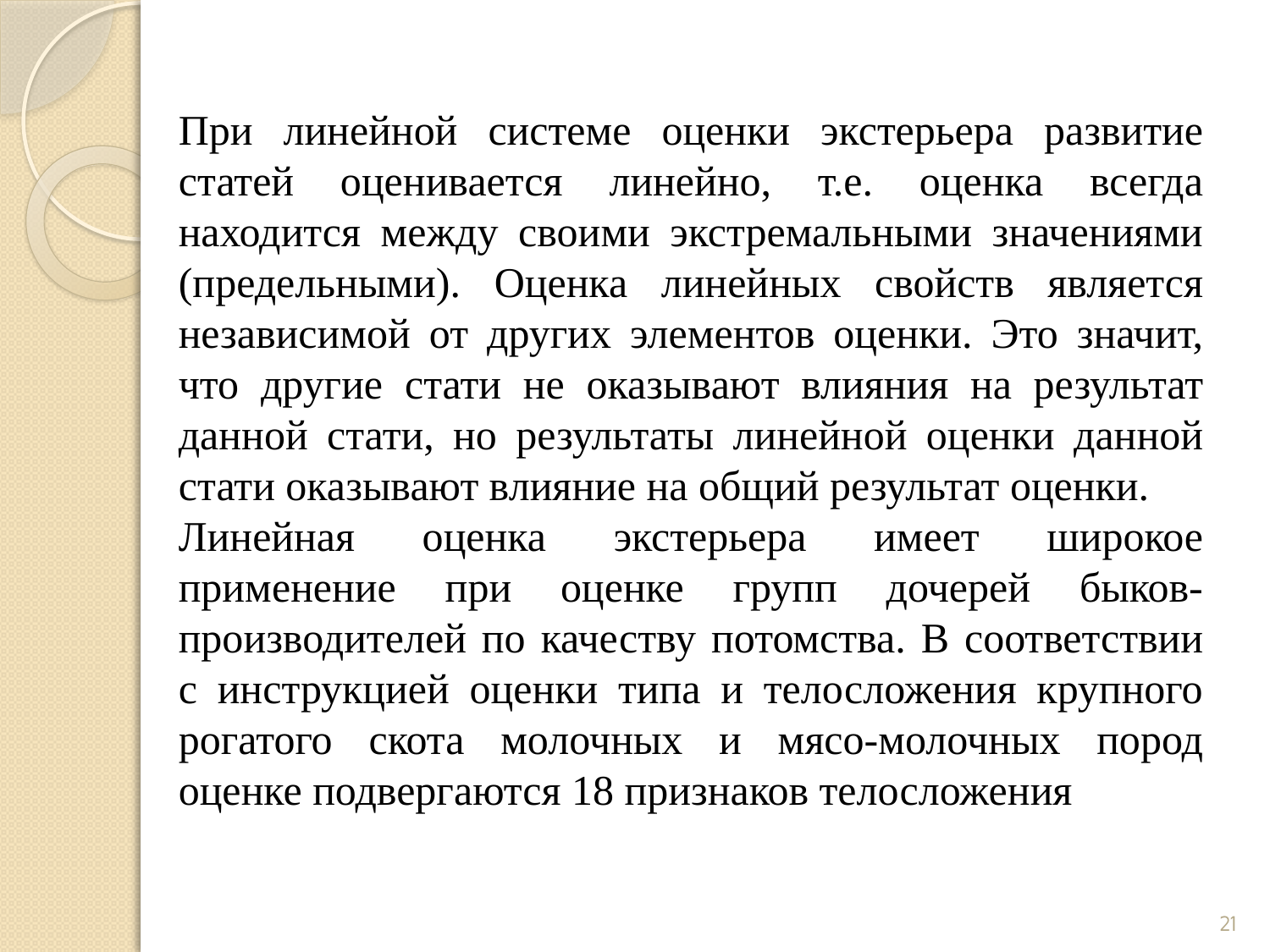

При линейной системе оценки экстерьера развитие статей оценивается линейно, т.е. оценка всегда находится между своими экстремальными значениями (предельными). Оценка линейных свойств является независимой от других элементов оценки. Это значит, что другие стати не оказывают влияния на результат данной стати, но результаты линейной оценки данной стати оказывают влияние на общий результат оценки.
Линейная оценка экстерьера имеет широкое применение при оценке групп дочерей быков-производителей по качеству потомства. В соответствии с инструкцией оценки типа и телосложения крупного рогатого скота молочных и мясо-молочных пород оценке подвергаются 18 признаков телосложения
21